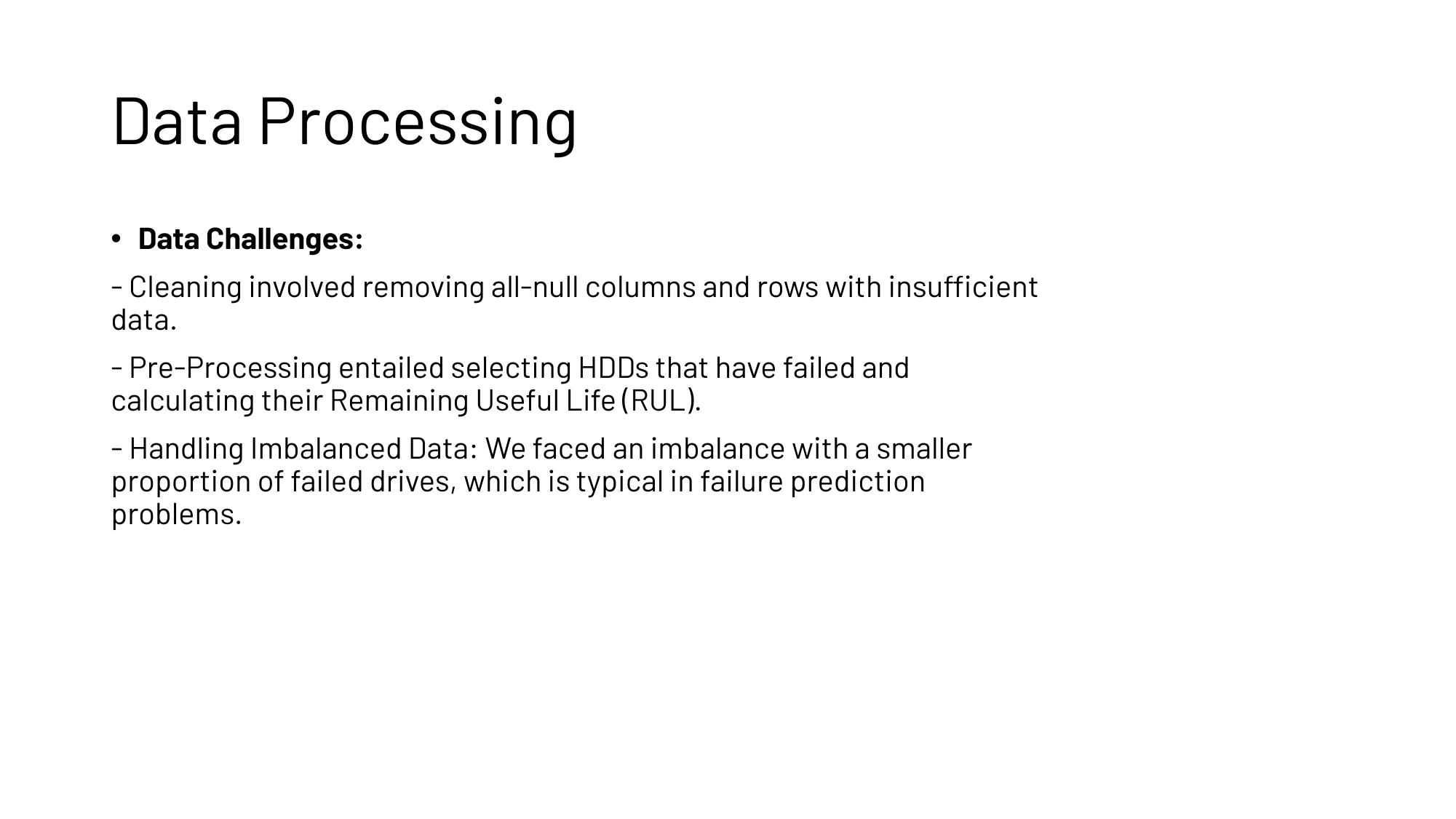

# Data Processing
Data Challenges:
- Cleaning involved removing all-null columns and rows with insufficient data.
- Pre-Processing entailed selecting HDDs that have failed and calculating their Remaining Useful Life (RUL).
- Handling Imbalanced Data: We faced an imbalance with a smaller proportion of failed drives, which is typical in failure prediction problems.